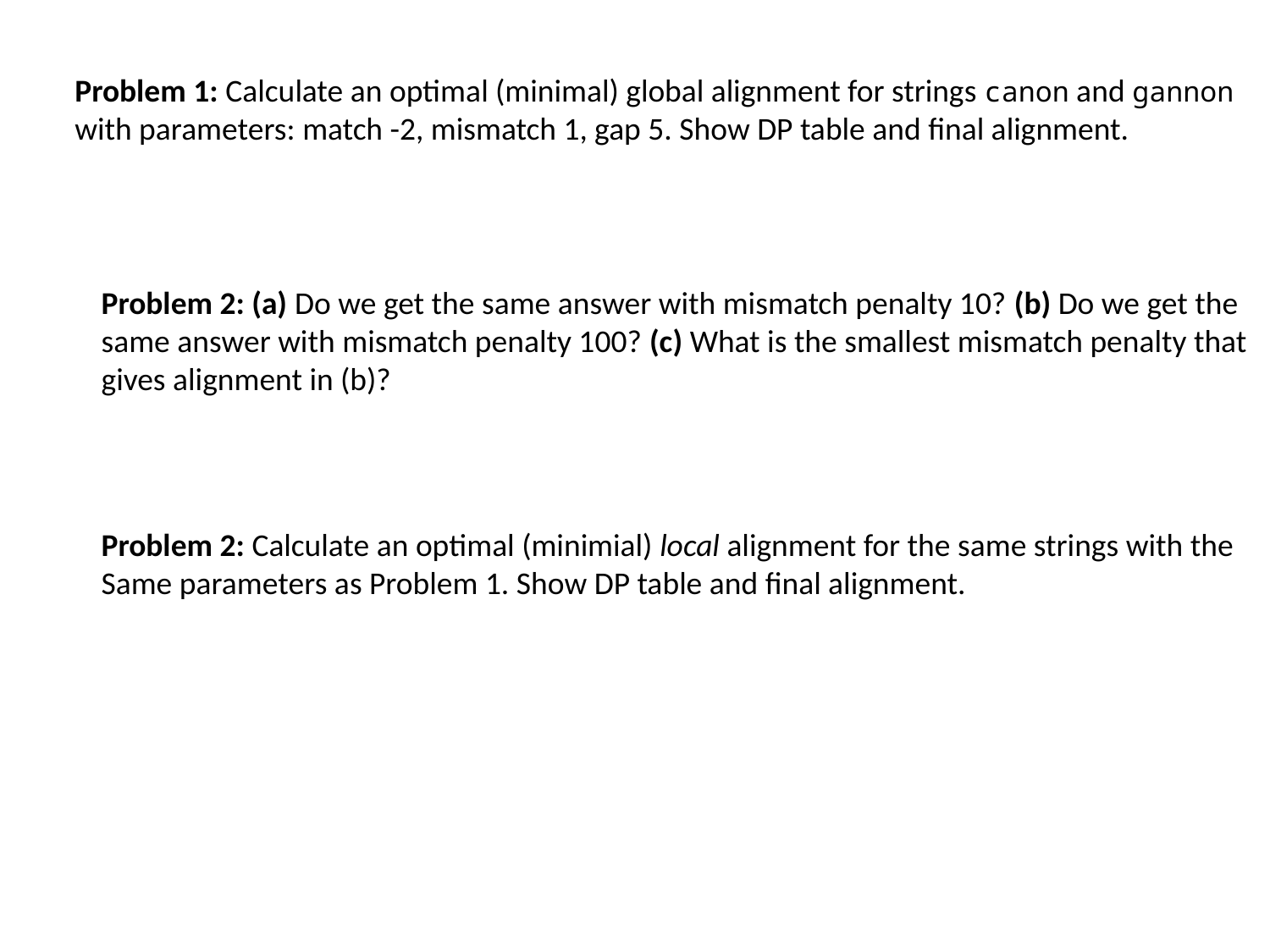

Problem 1: Calculate an optimal (minimal) global alignment for strings canon and gannon
with parameters: match -2, mismatch 1, gap 5. Show DP table and final alignment.
Problem 2: (a) Do we get the same answer with mismatch penalty 10? (b) Do we get the same answer with mismatch penalty 100? (c) What is the smallest mismatch penalty that gives alignment in (b)?
Problem 2: Calculate an optimal (minimial) local alignment for the same strings with the
Same parameters as Problem 1. Show DP table and final alignment.